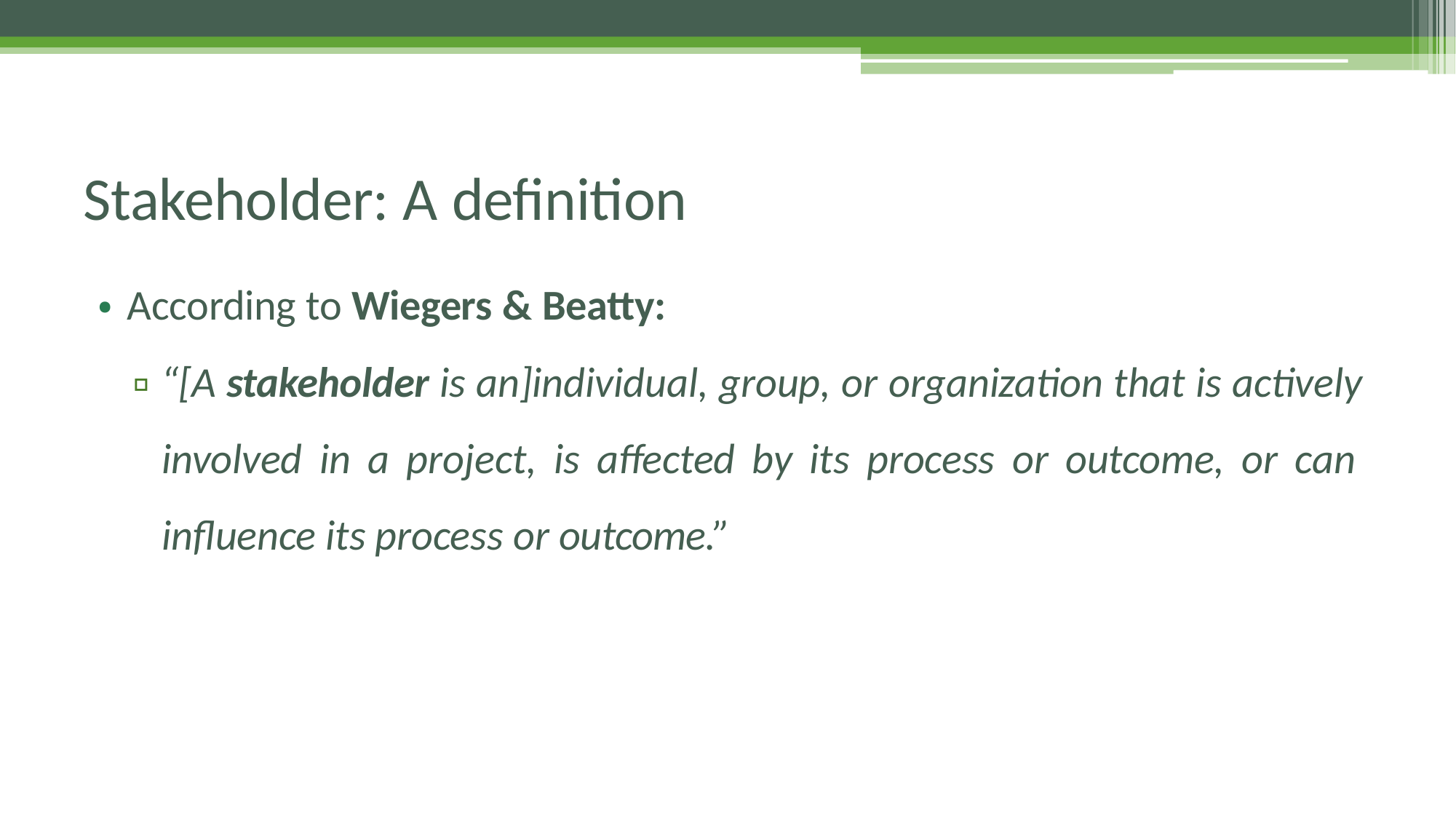

# Stakeholder: A definition
• According to Wiegers & Beatty:
▫ “[A stakeholder is an]individual, group, or organization that is actively  involved in a project, is affected by its process or outcome, or can  influence its process or outcome.”